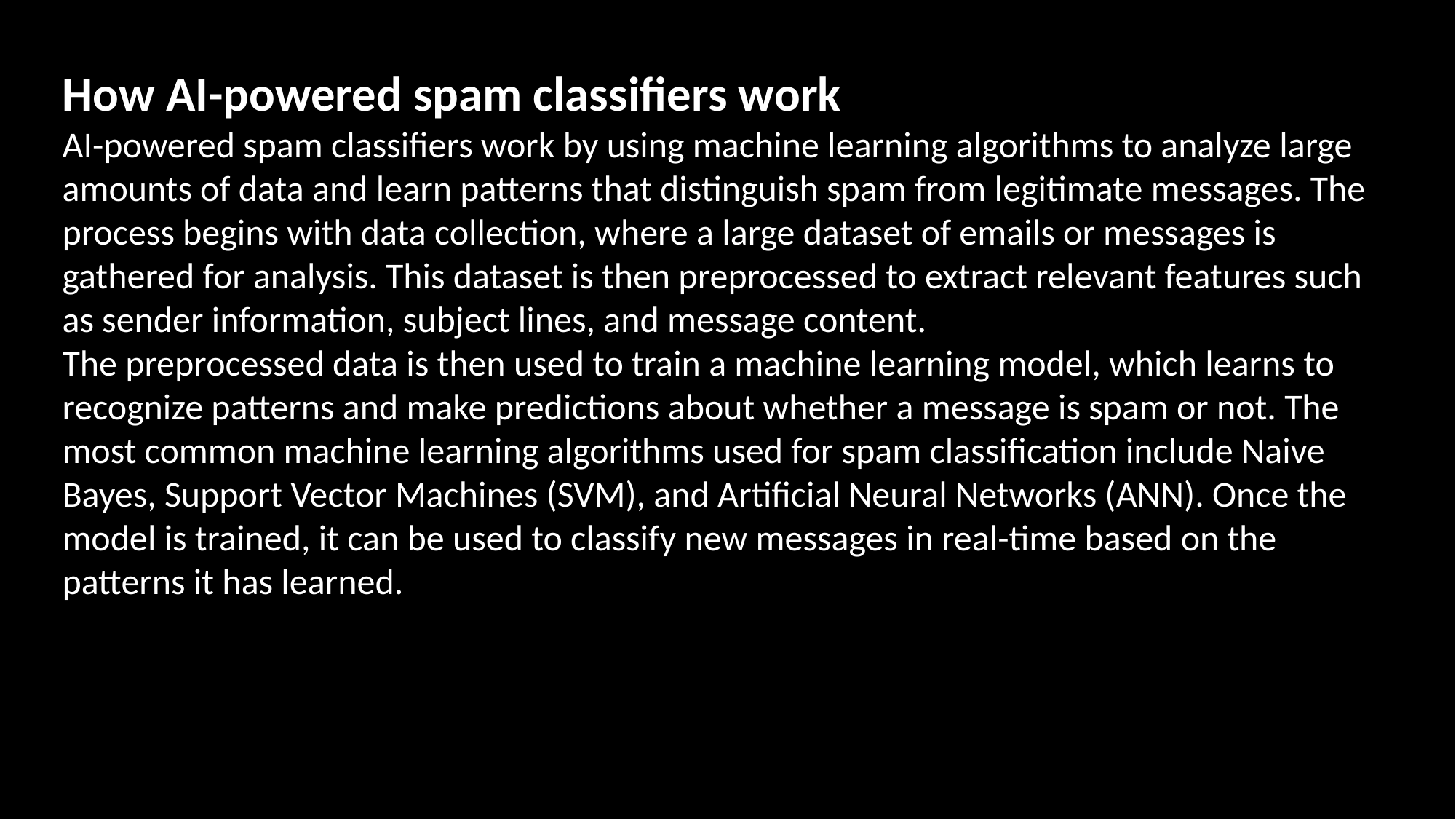

How AI-powered spam classifiers work
AI-powered spam classifiers work by using machine learning algorithms to analyze large amounts of data and learn patterns that distinguish spam from legitimate messages. The process begins with data collection, where a large dataset of emails or messages is gathered for analysis. This dataset is then preprocessed to extract relevant features such as sender information, subject lines, and message content.
The preprocessed data is then used to train a machine learning model, which learns to recognize patterns and make predictions about whether a message is spam or not. The most common machine learning algorithms used for spam classification include Naive Bayes, Support Vector Machines (SVM), and Artificial Neural Networks (ANN). Once the model is trained, it can be used to classify new messages in real-time based on the patterns it has learned.